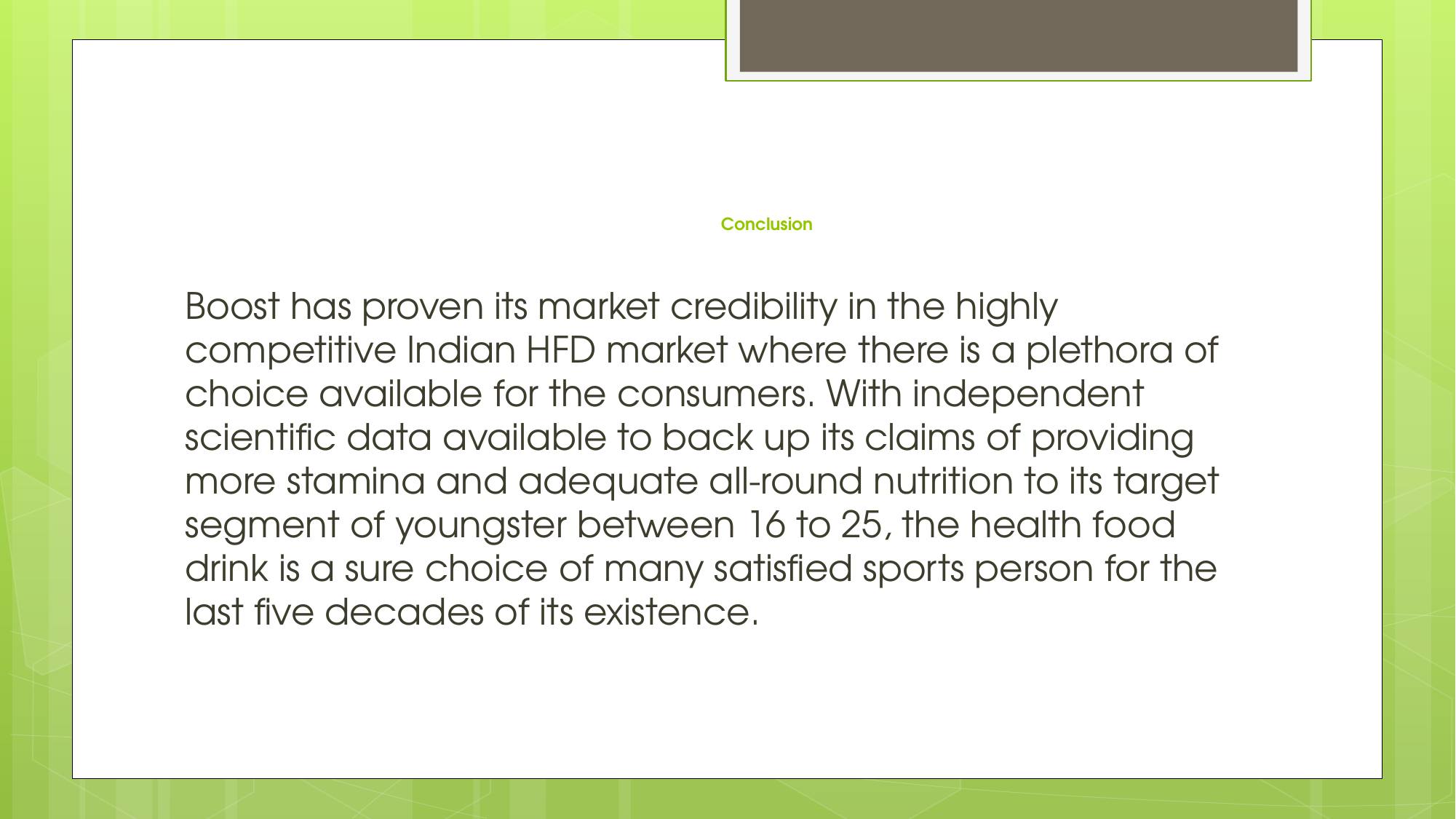

# Conclusion
Boost has proven its market credibility in the highly competitive Indian HFD market where there is a plethora of choice available for the consumers. With independent scientific data available to back up its claims of providing more stamina and adequate all-round nutrition to its target segment of youngster between 16 to 25, the health food drink is a sure choice of many satisfied sports person for the last five decades of its existence.